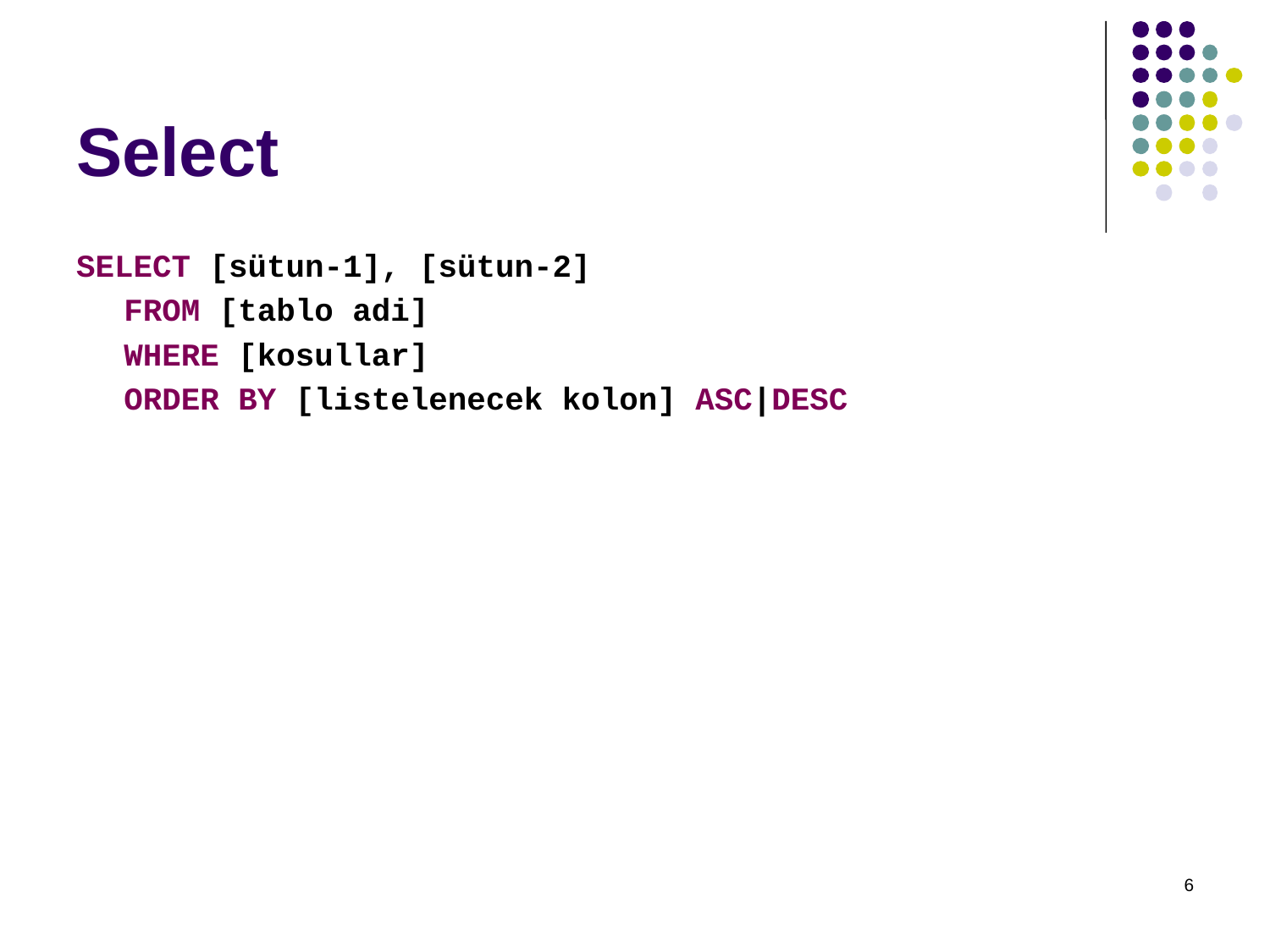

# Select
SELECT [sütun-1], [sütun-2]
	FROM [tablo adi]
	WHERE [kosullar]
	ORDER BY [listelenecek kolon] ASC|DESC
6